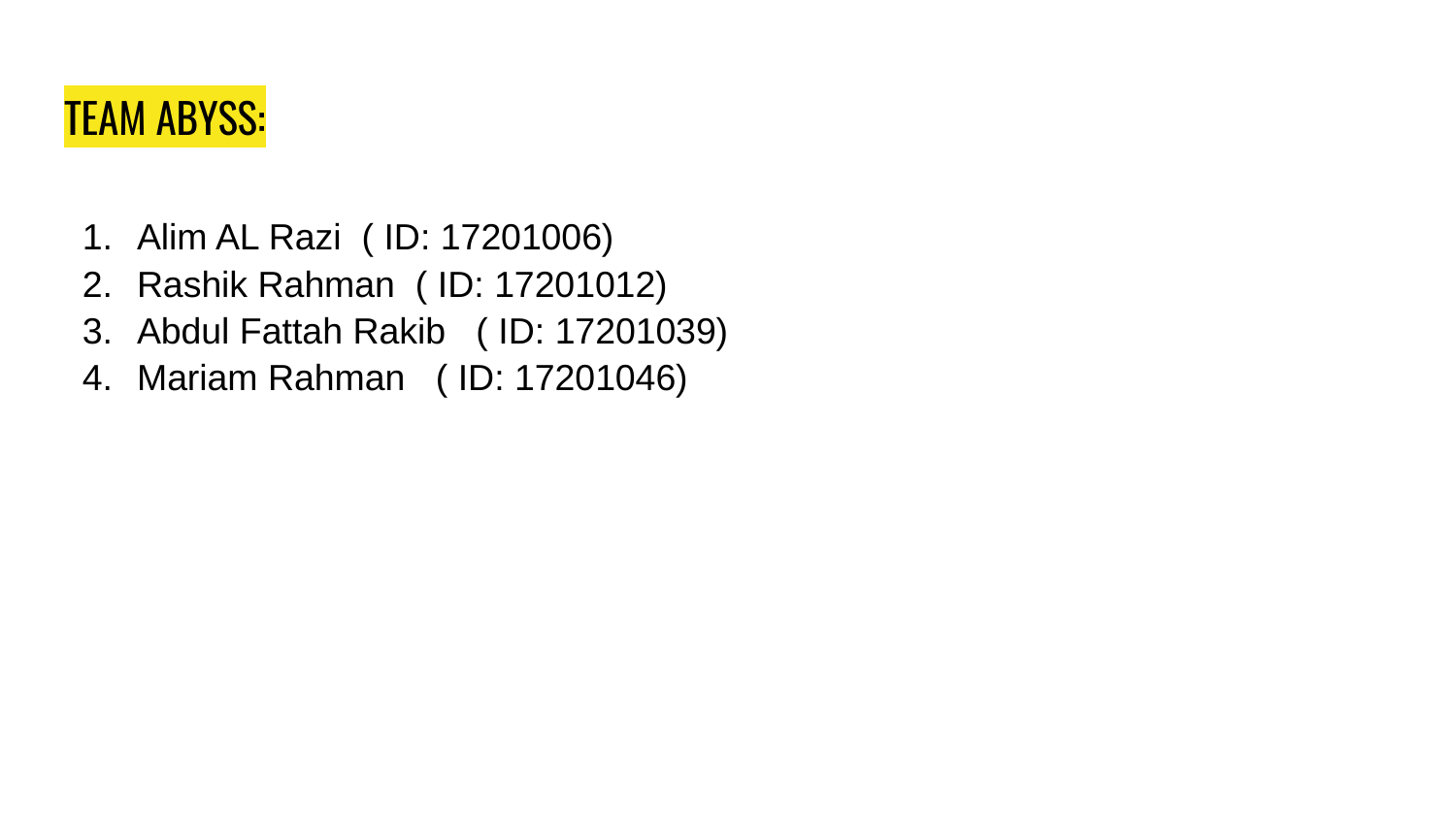

# TEAM ABYSS:
Alim AL Razi  ( ID: 17201006)
Rashik Rahman  ( ID: 17201012)
Abdul Fattah Rakib   ( ID: 17201039)
Mariam Rahman   ( ID: 17201046)